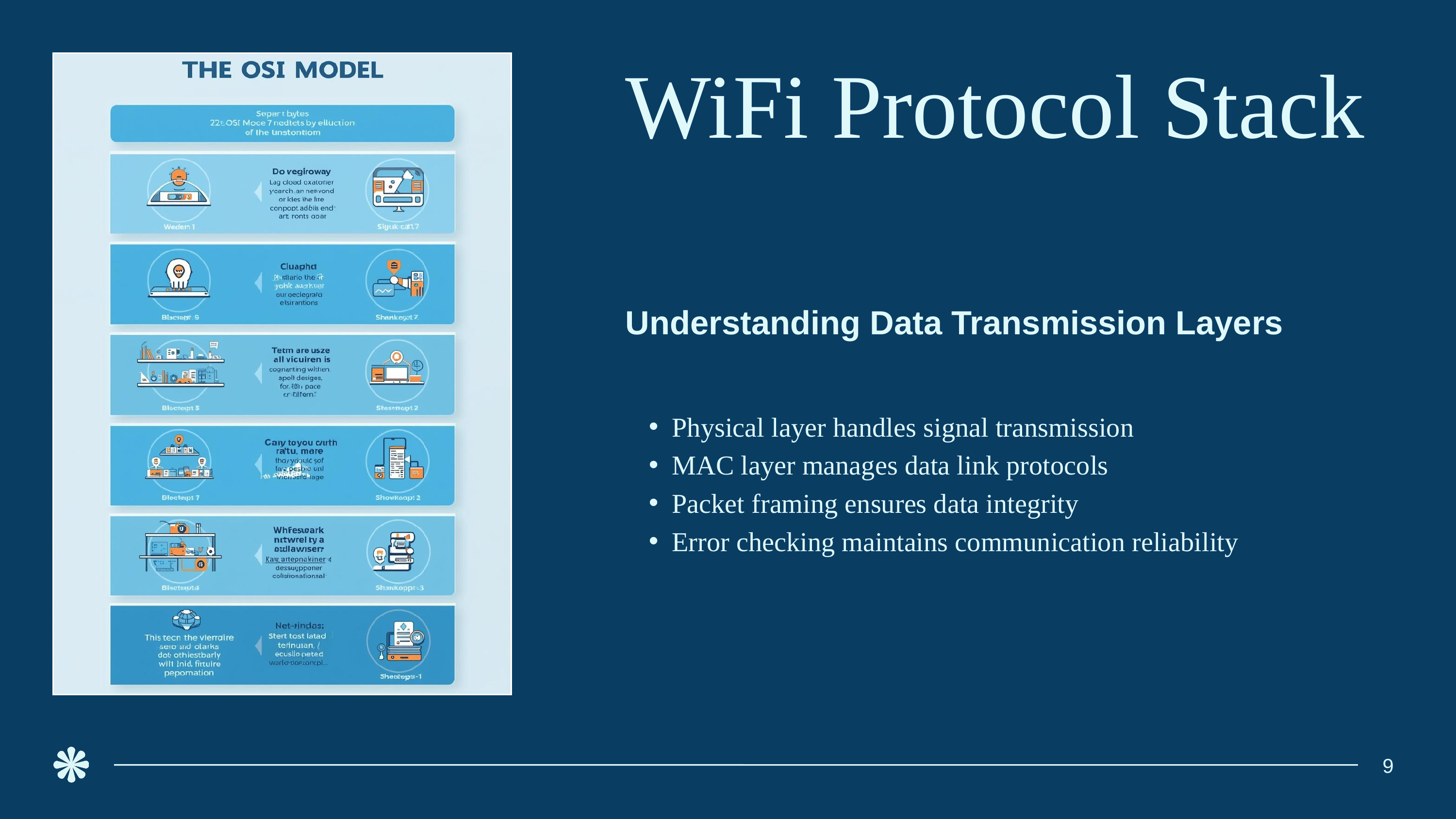

WiFi Protocol Stack
Understanding Data Transmission Layers
Physical layer handles signal transmission
MAC layer manages data link protocols
Packet framing ensures data integrity
Error checking maintains communication reliability

9